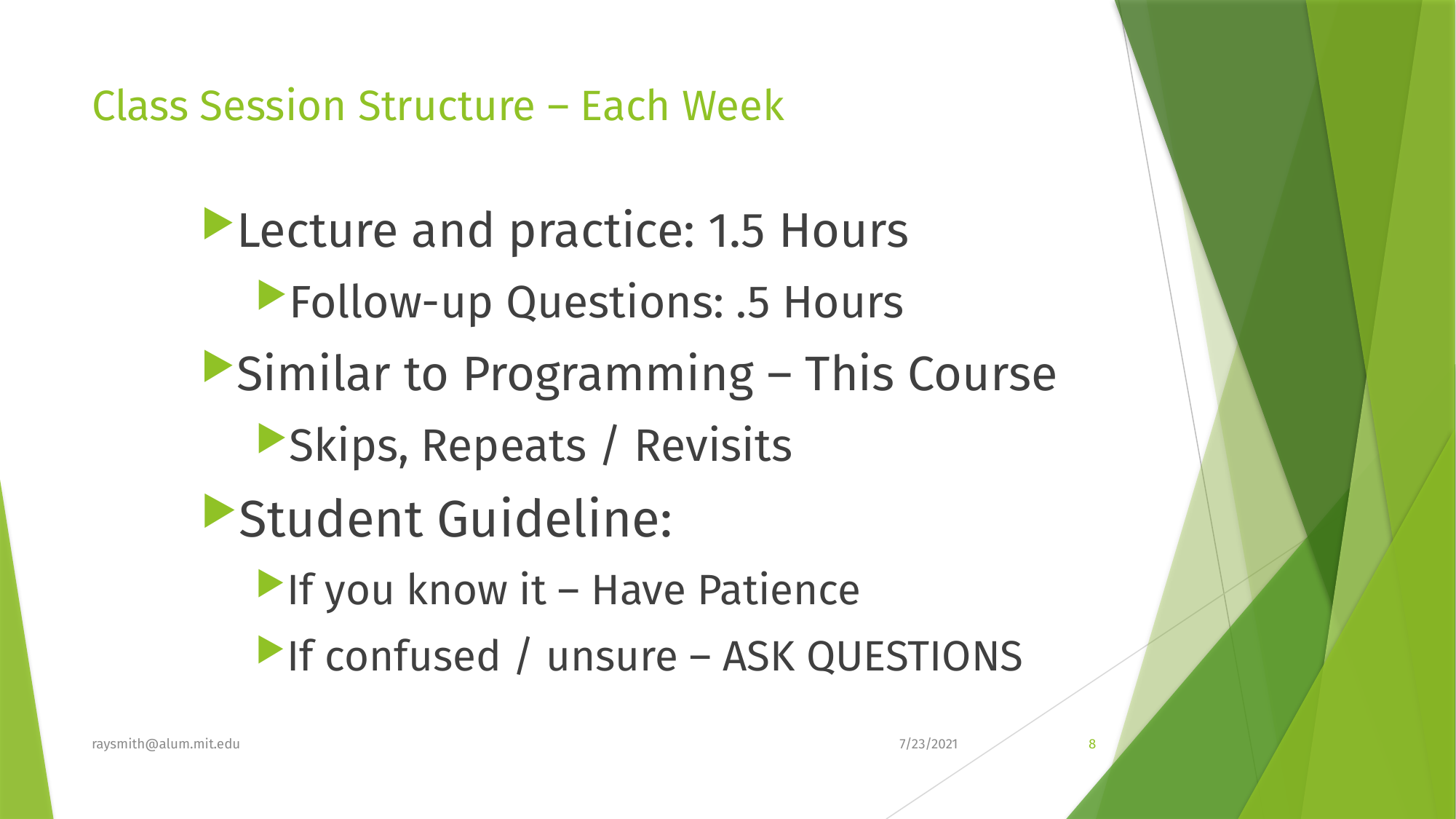

# Class Session Structure – Each Week
Lecture and practice: 1.5 Hours
Follow-up Questions: .5 Hours
Similar to Programming – This Course
Skips, Repeats / Revisits
Student Guideline:
If you know it – Have Patience
If confused / unsure – ASK QUESTIONS
raysmith@alum.mit.edu
7/23/2021
8